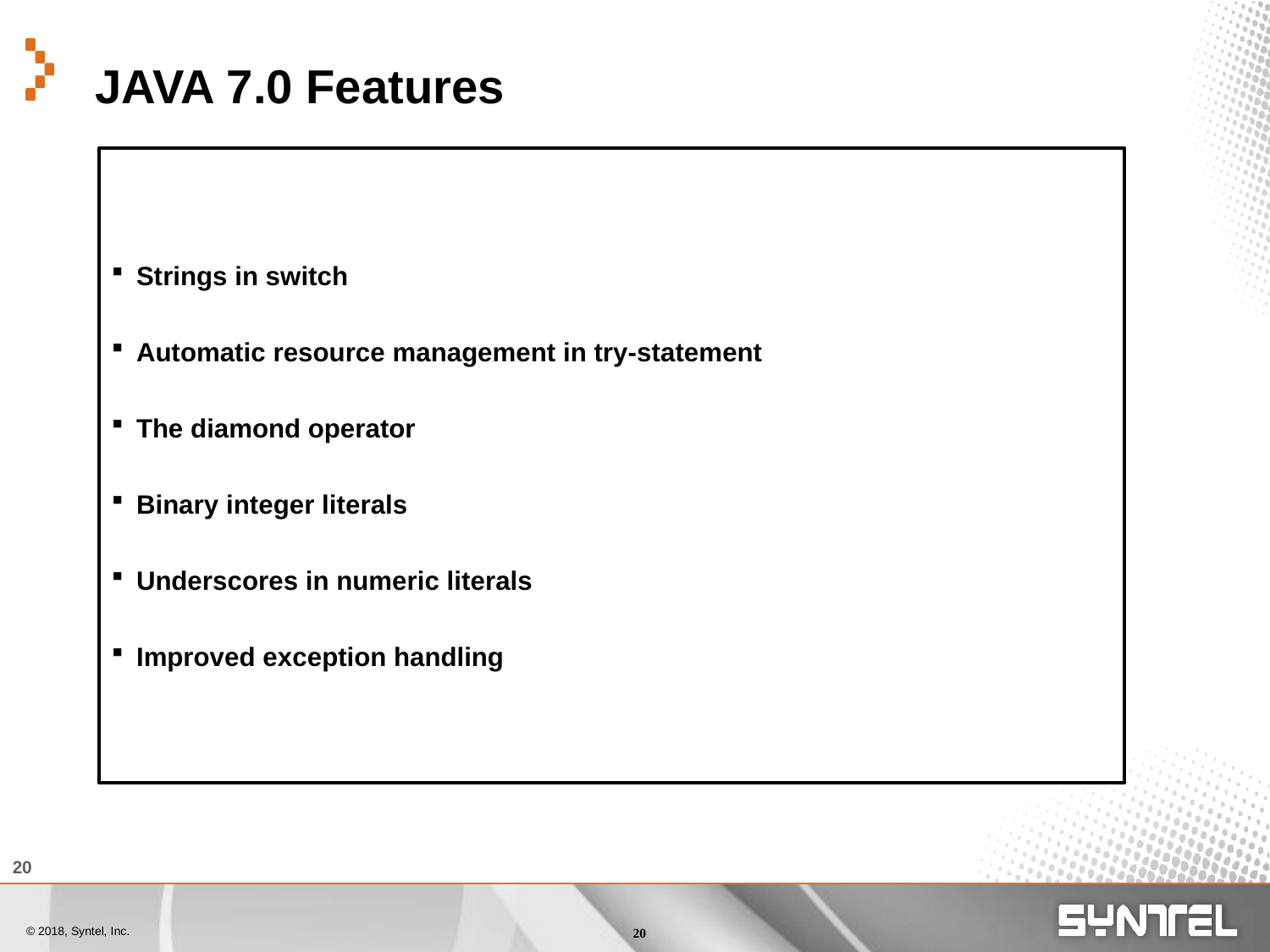

# JAVA 7.0 Features
Strings in switch

Automatic resource management in try-statement

The diamond operator

Binary integer literals

Underscores in numeric literals

Improved exception handling
20